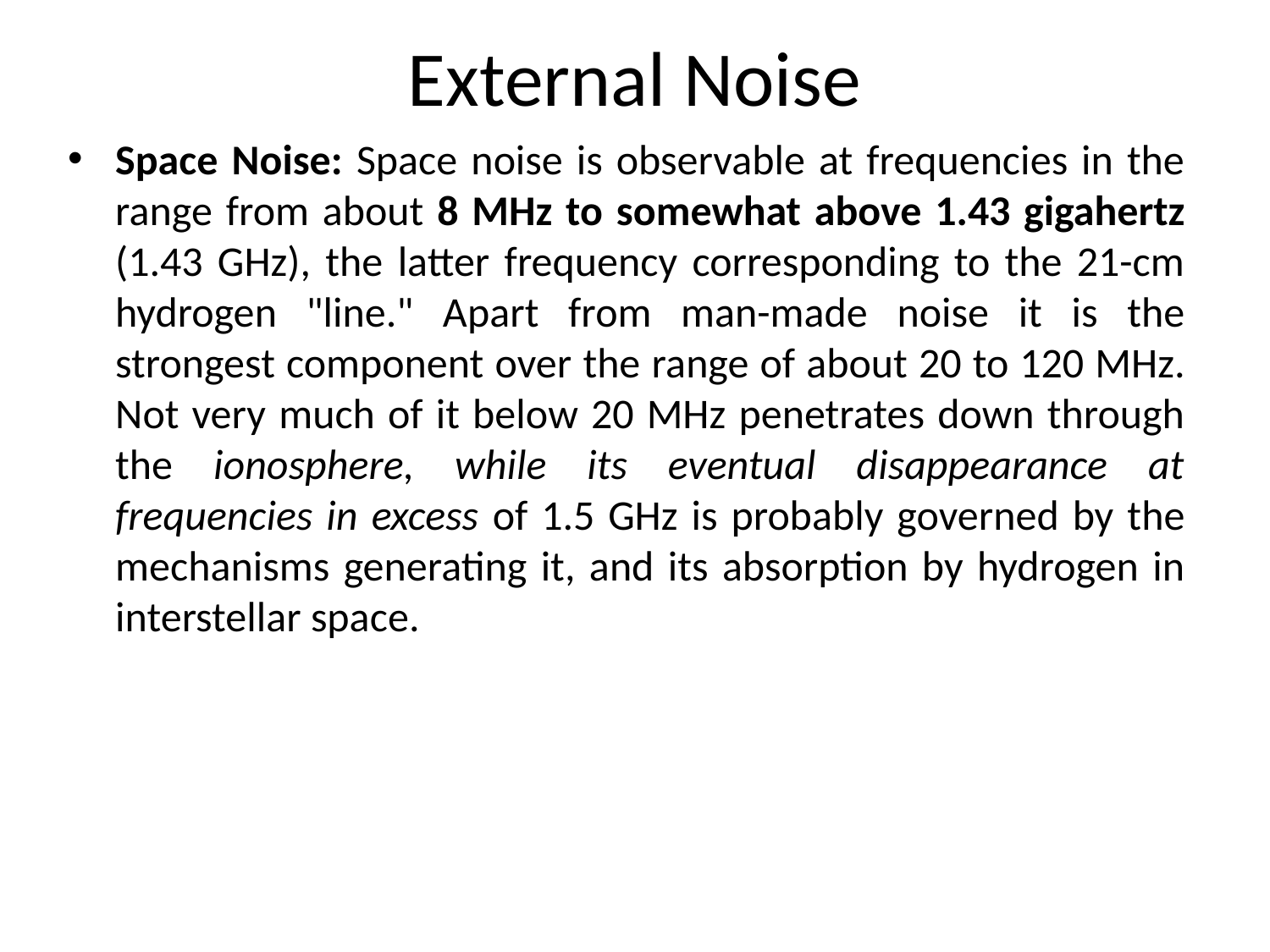

# External Noise
Space Noise: Space noise is observable at frequencies in the range from about 8 MHz to somewhat above 1.43 gigahertz (1.43 GHz), the latter frequency corresponding to the 21-cm hydrogen "line." Apart from man-made noise it is the strongest component over the range of about 20 to 120 MHz. Not very much of it below 20 MHz penetrates down through the ionosphere, while its eventual disappearance at frequencies in excess of 1.5 GHz is probably governed by the mechanisms generating it, and its absorption by hydrogen in interstellar space.